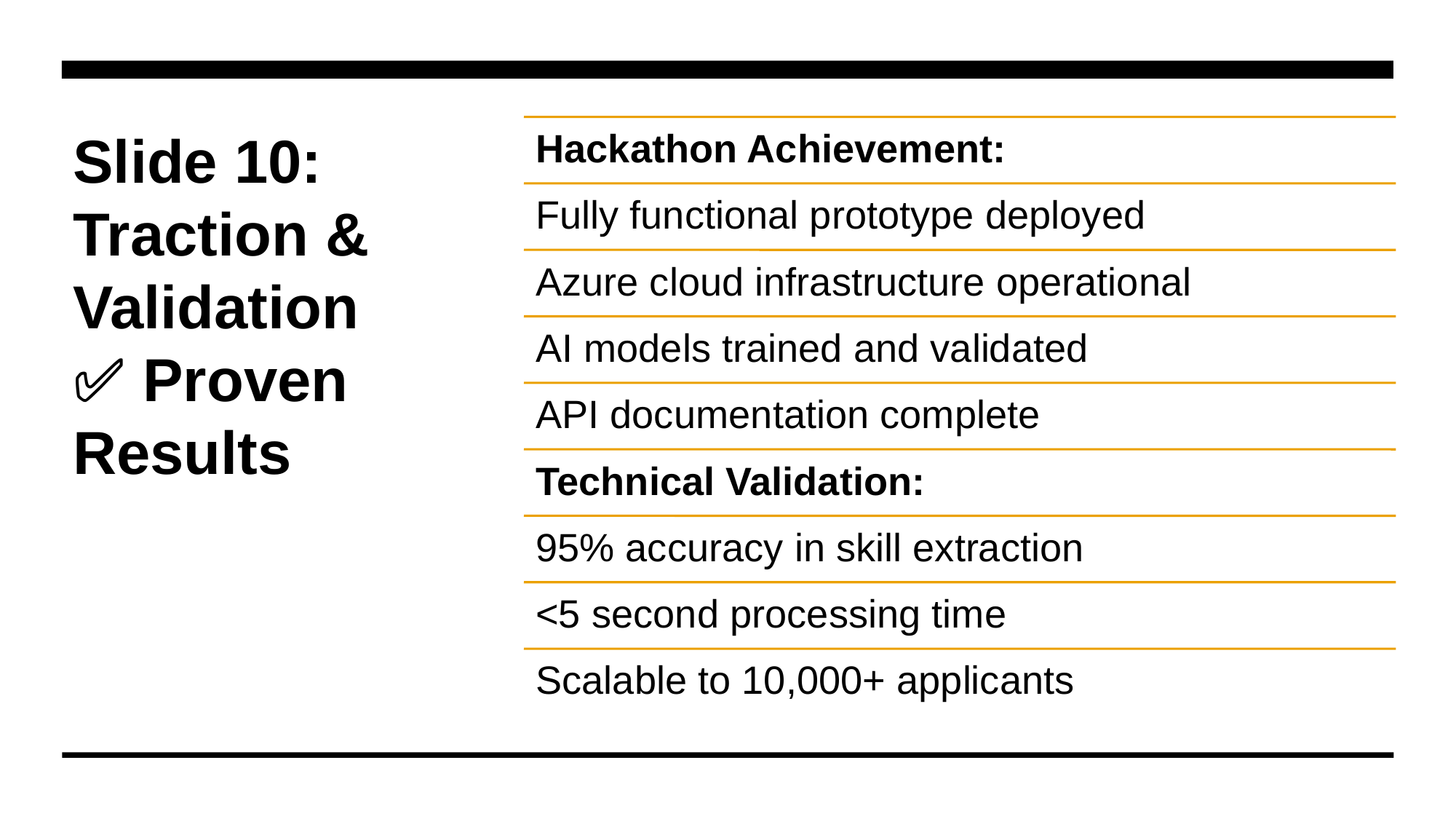

# Slide 10: Traction & Validation ✅ Proven Results
Hackathon Achievement:
Fully functional prototype deployed
Azure cloud infrastructure operational
AI models trained and validated
API documentation complete
Technical Validation:
95% accuracy in skill extraction
<5 second processing time
Scalable to 10,000+ applicants